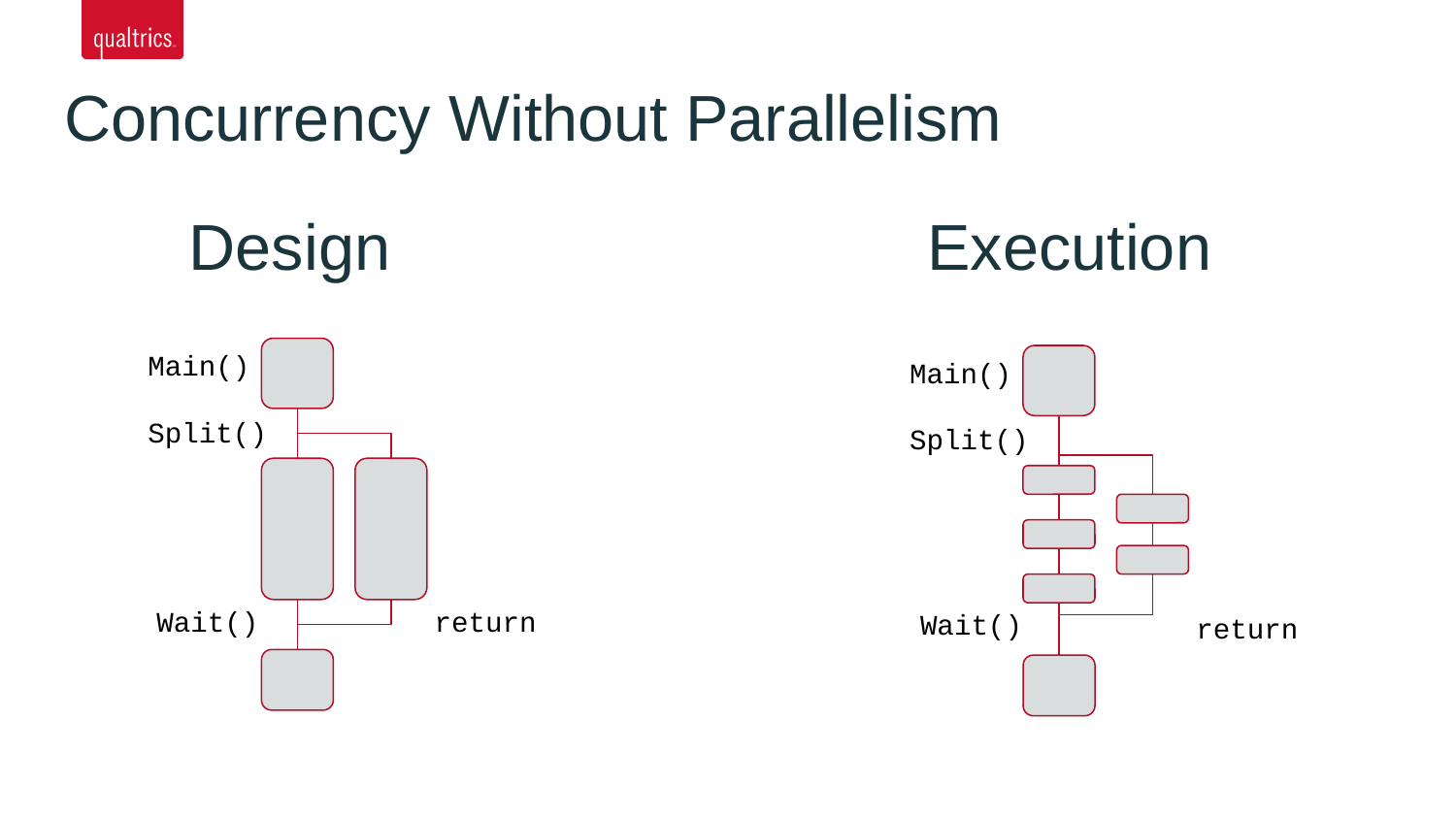

# Concurrency Without Parallelism
Design
Execution
Main()

Main()

Split()
Split()

Wait()
return
Wait()
return